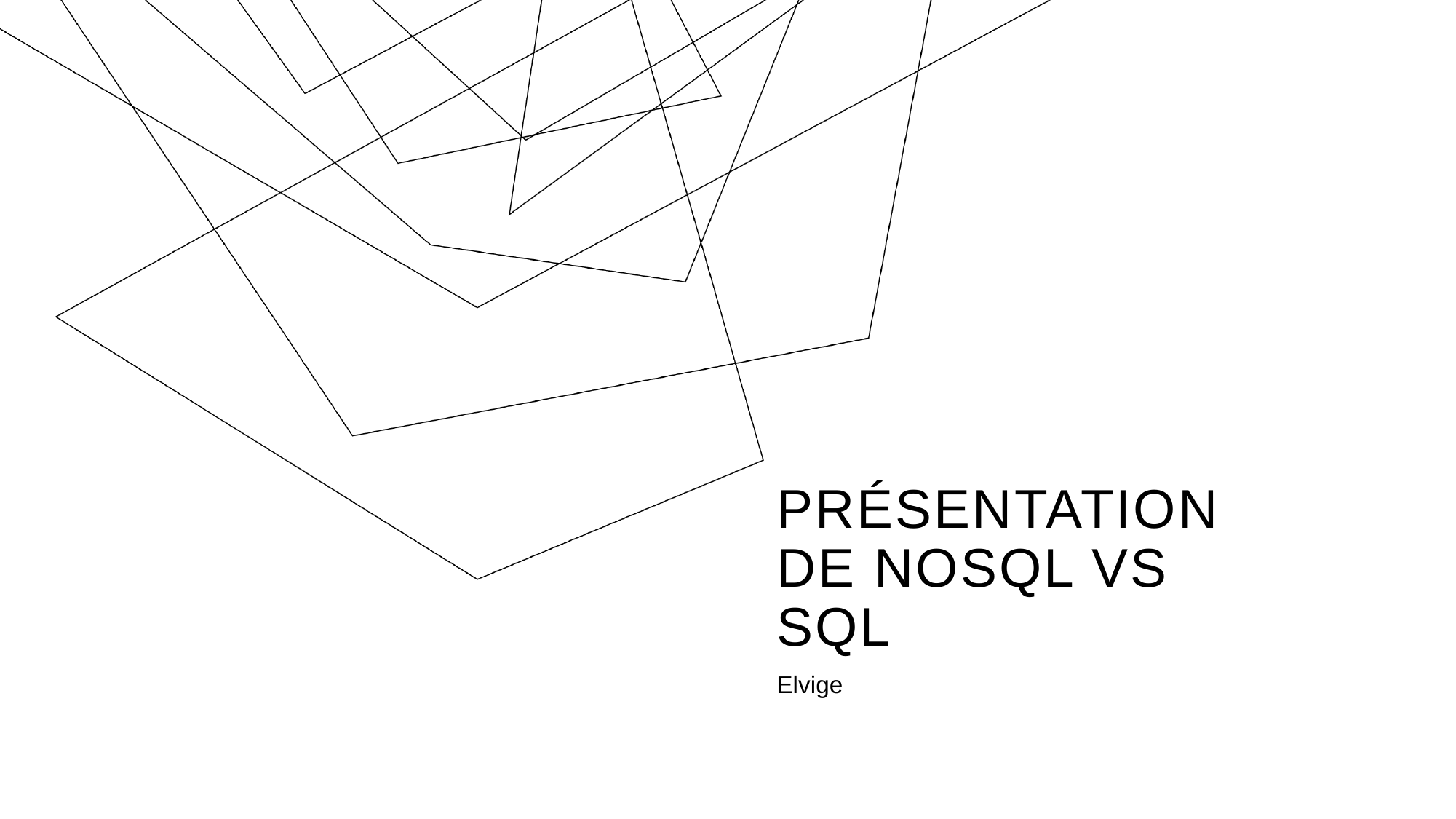

# Présentation de nosql vs sql
Elvige